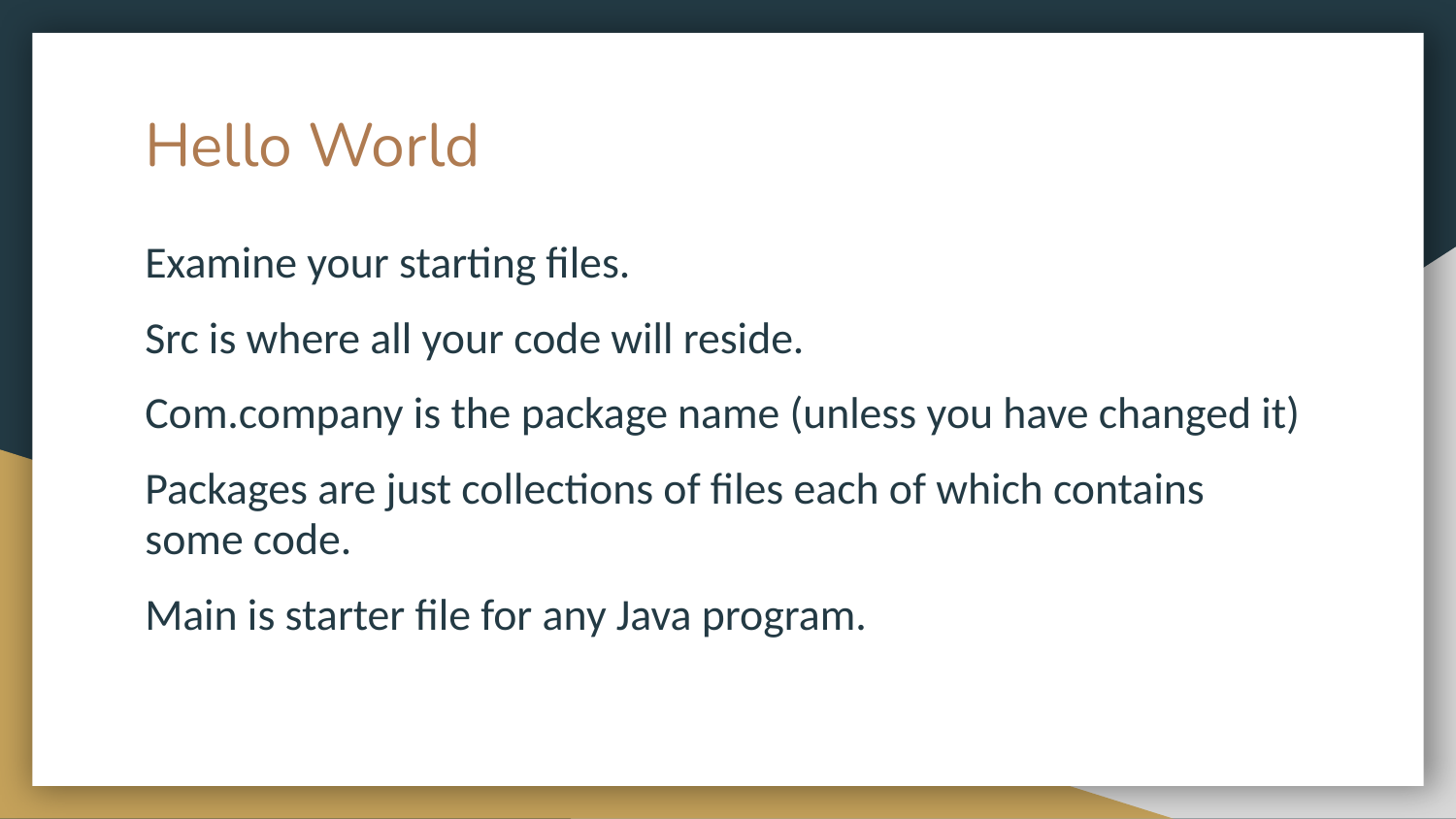

# Hello World
Examine your starting files.
Src is where all your code will reside.
Com.company is the package name (unless you have changed it)
Packages are just collections of files each of which contains some code.
Main is starter file for any Java program.